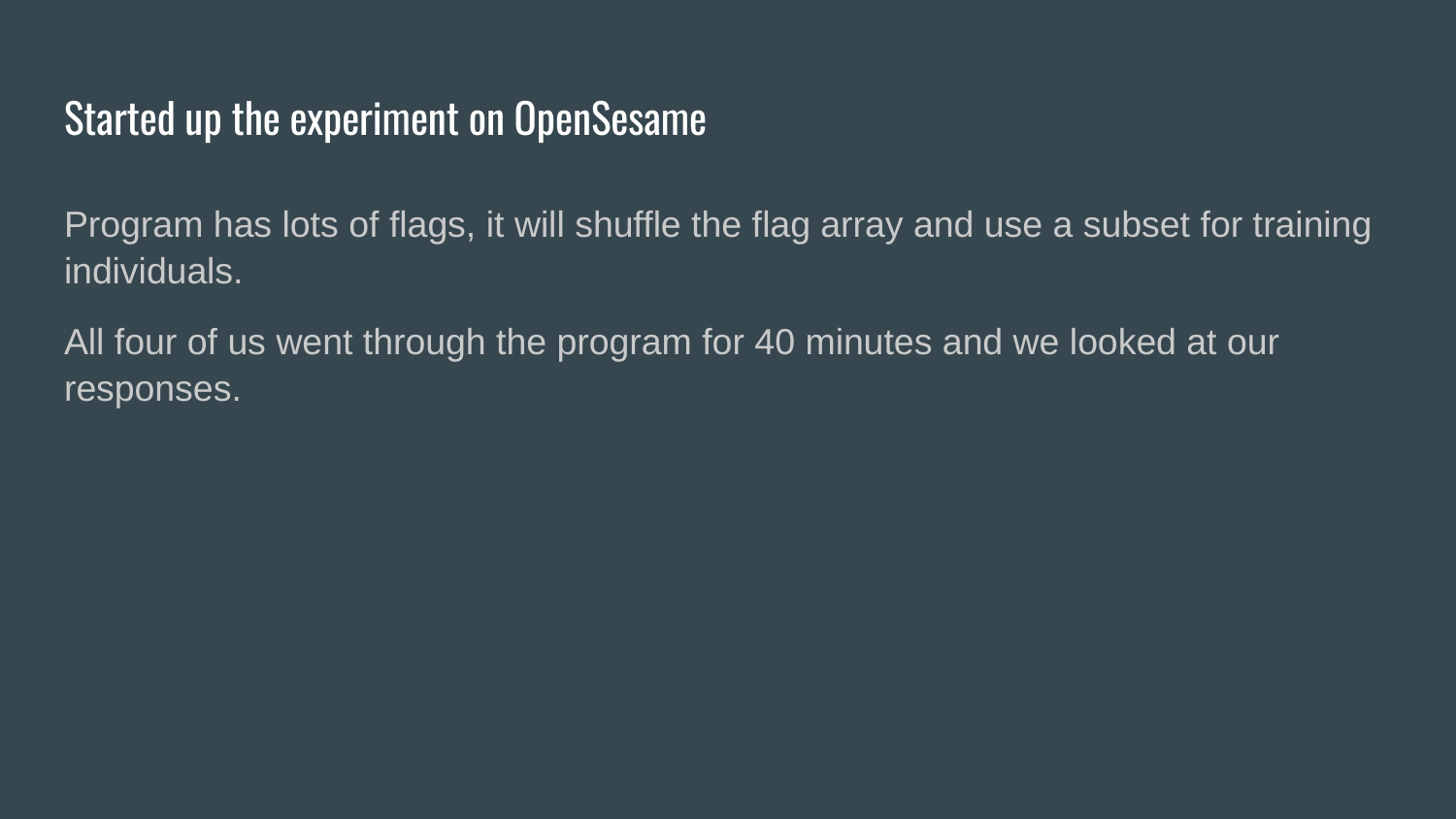

# Started up the experiment on OpenSesame
Program has lots of flags, it will shuffle the flag array and use a subset for training individuals.
All four of us went through the program for 40 minutes and we looked at our responses.